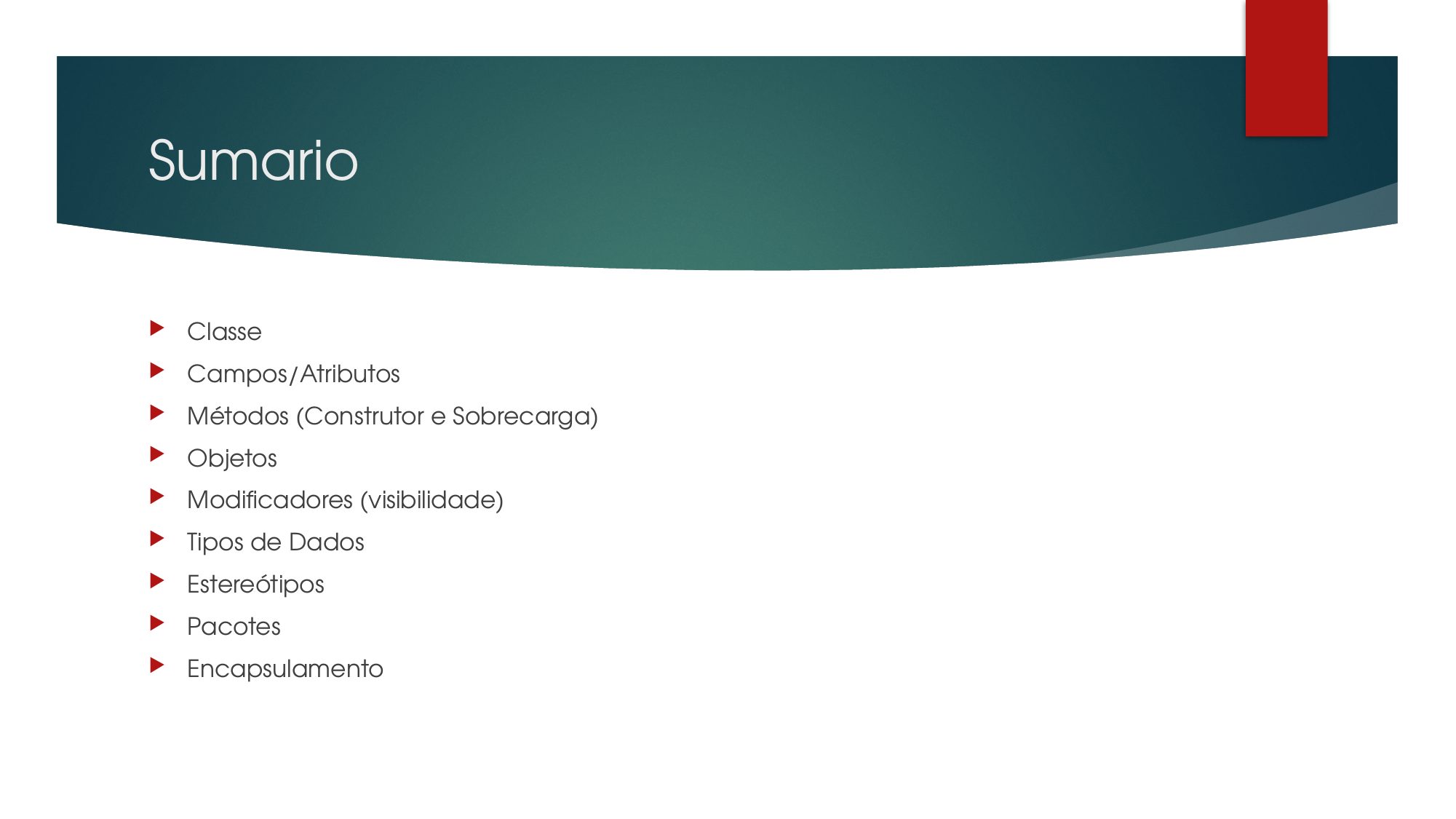

# Sumario
Classe
Campos/Atributos
Métodos (Construtor e Sobrecarga)
Objetos
Modificadores (visibilidade)
Tipos de Dados
Estereótipos
Pacotes
Encapsulamento